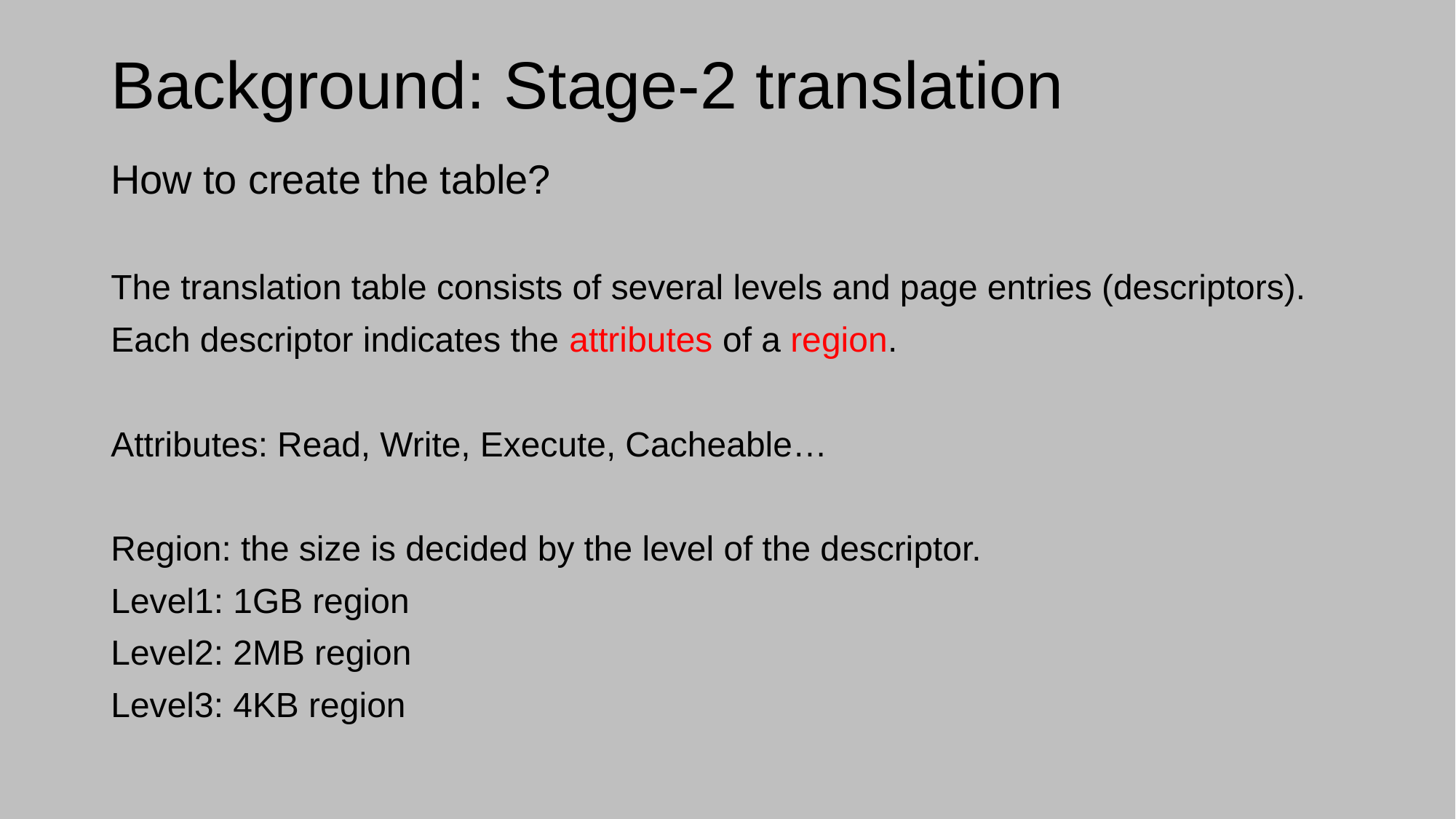

# Background: Stage-2 translation
How to create the table?

The translation table consists of several levels and page entries (descriptors).
Each descriptor indicates the attributes of a region.

Attributes: Read, Write, Execute, Cacheable…

Region: the size is decided by the level of the descriptor.
Level1: 1GB region
Level2: 2MB region
Level3: 4KB region